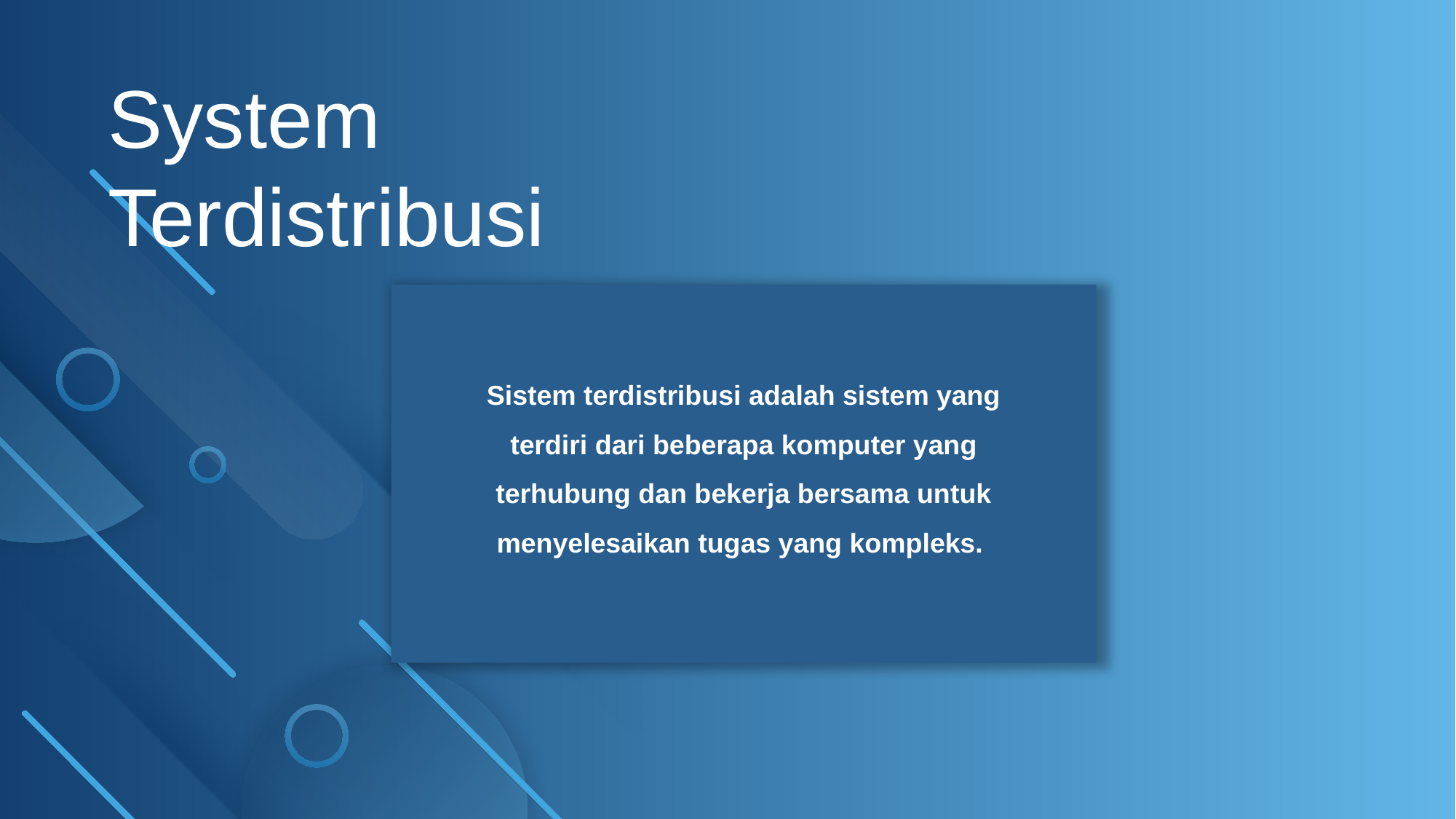

System Terdistribusi

Sistem terdistribusi adalah sistem yang terdiri dari beberapa komputer yang terhubung dan bekerja bersama untuk menyelesaikan tugas yang kompleks.